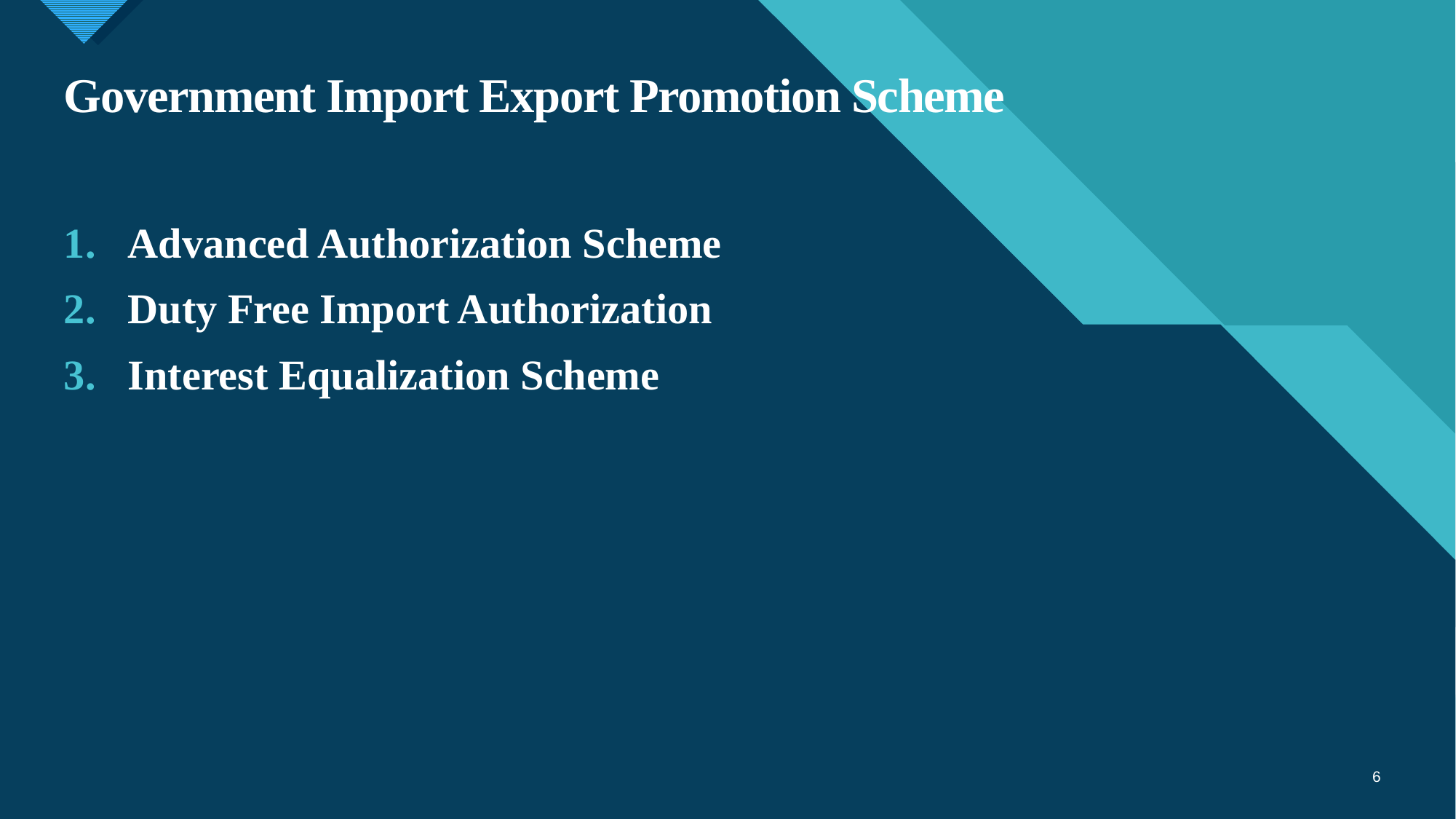

# Government Import Export Promotion Scheme
Advanced Authorization Scheme
Duty Free Import Authorization
Interest Equalization Scheme

6